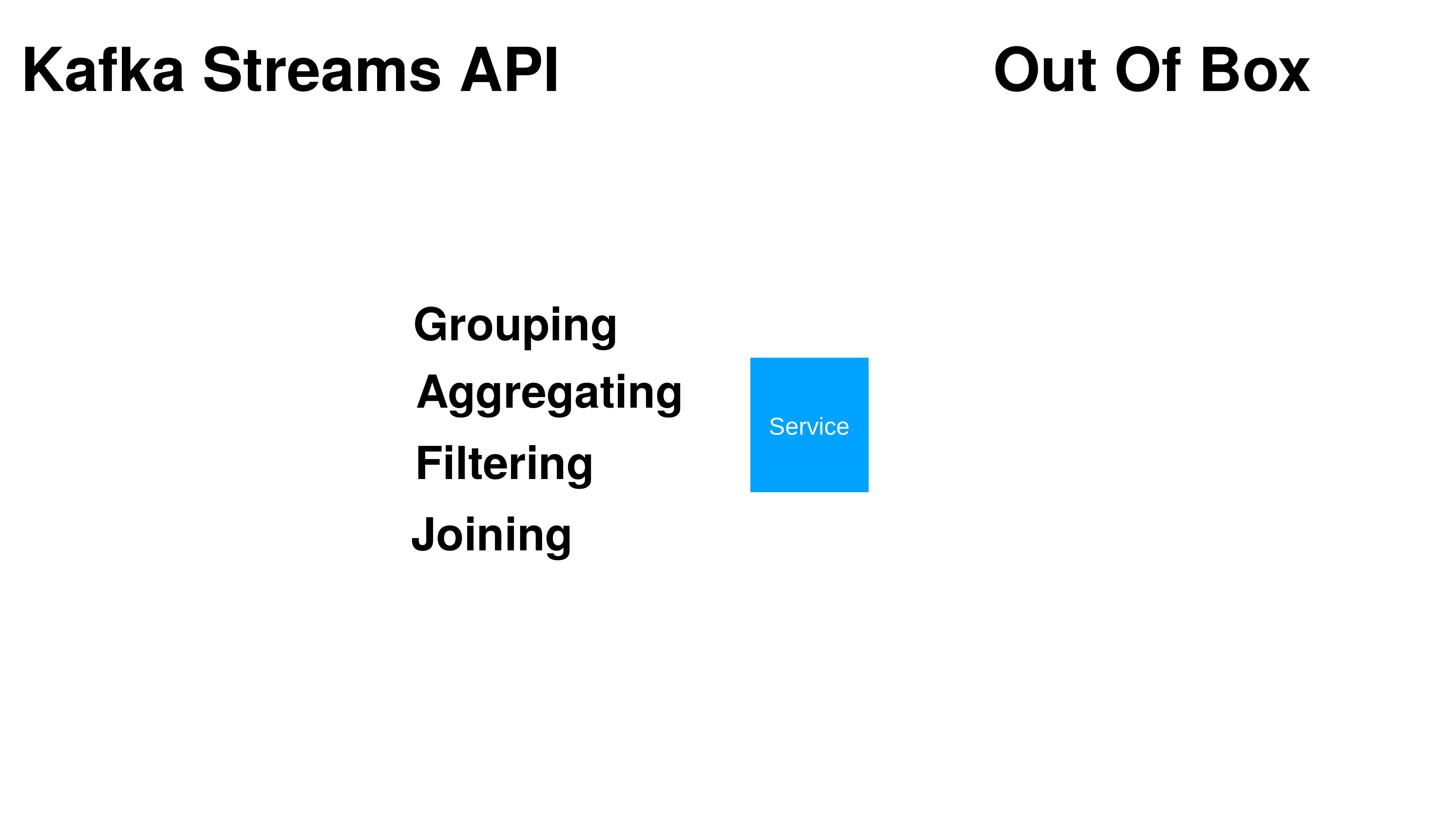

Kafka Streams API
Out Of Box
Grouping
Service
Aggregating
Filtering
Joining